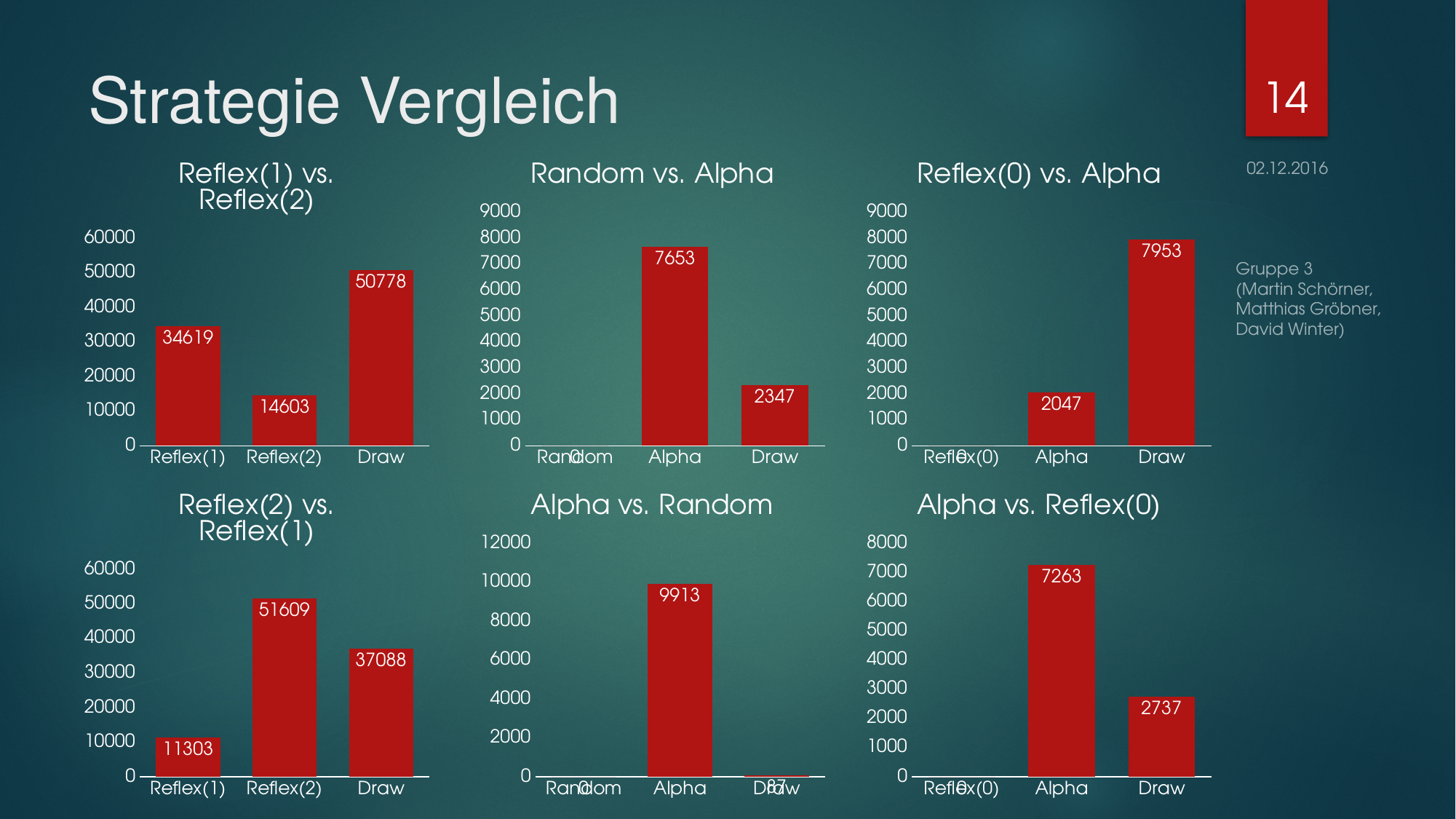

14
# Strategie Vergleich

### Chart: Reflex(1) vs. Reflex(2)

| Category | Spalte2 |
|---|---|
| Reflex(1) | 34619.0 |
| Reflex(2) | 14603.0 |
| Draw | 50778.0 |

### Chart: Random vs. Alpha

| Category | Spalte2 |
|---|---|
| Random | 0.0 |
| Alpha | 7653.0 |
| Draw | 2347.0 |

### Chart: Reflex(0) vs. Alpha

| Category | Spalte2 |
|---|---|
| Reflex(0) | 0.0 |
| Alpha | 2047.0 |
| Draw | 7953.0 |
02.12.2016
Gruppe 3
(Martin Schörner,
Matthias Gröbner,
David Winter)

### Chart: Reflex(2) vs. Reflex(1)

| Category | Spalte2 |
|---|---|
| Reflex(1) | 11303.0 |
| Reflex(2) | 51609.0 |
| Draw | 37088.0 |

### Chart: Alpha vs. Random

| Category | Spalte1 |
|---|---|
| Random | 0.0 |
| Alpha | 9913.0 |
| Draw | 87.0 |

### Chart: Alpha vs. Reflex(0)

| Category | Spalte2 |
|---|---|
| Reflex(0) | 0.0 |
| Alpha | 7263.0 |
| Draw | 2737.0 |